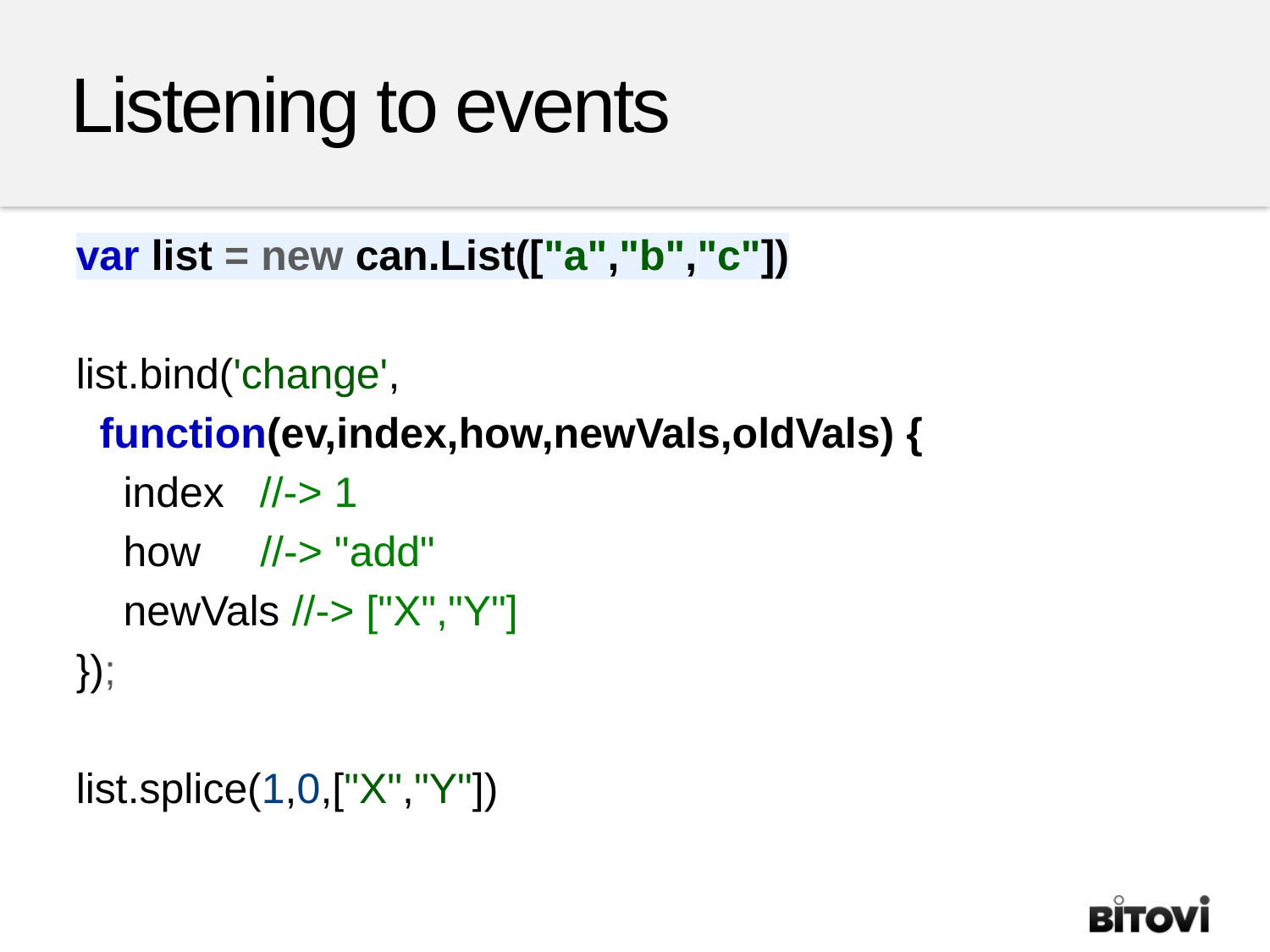

Listening to events
var list = new can.List(["a","b","c"])

list.bind('change',
  function(ev,index,how,newVals,oldVals) {
    index   //-> 1
    how     //-> "add"
    newVals //-> ["X","Y"]
});

list.splice(1,0,["X","Y"])